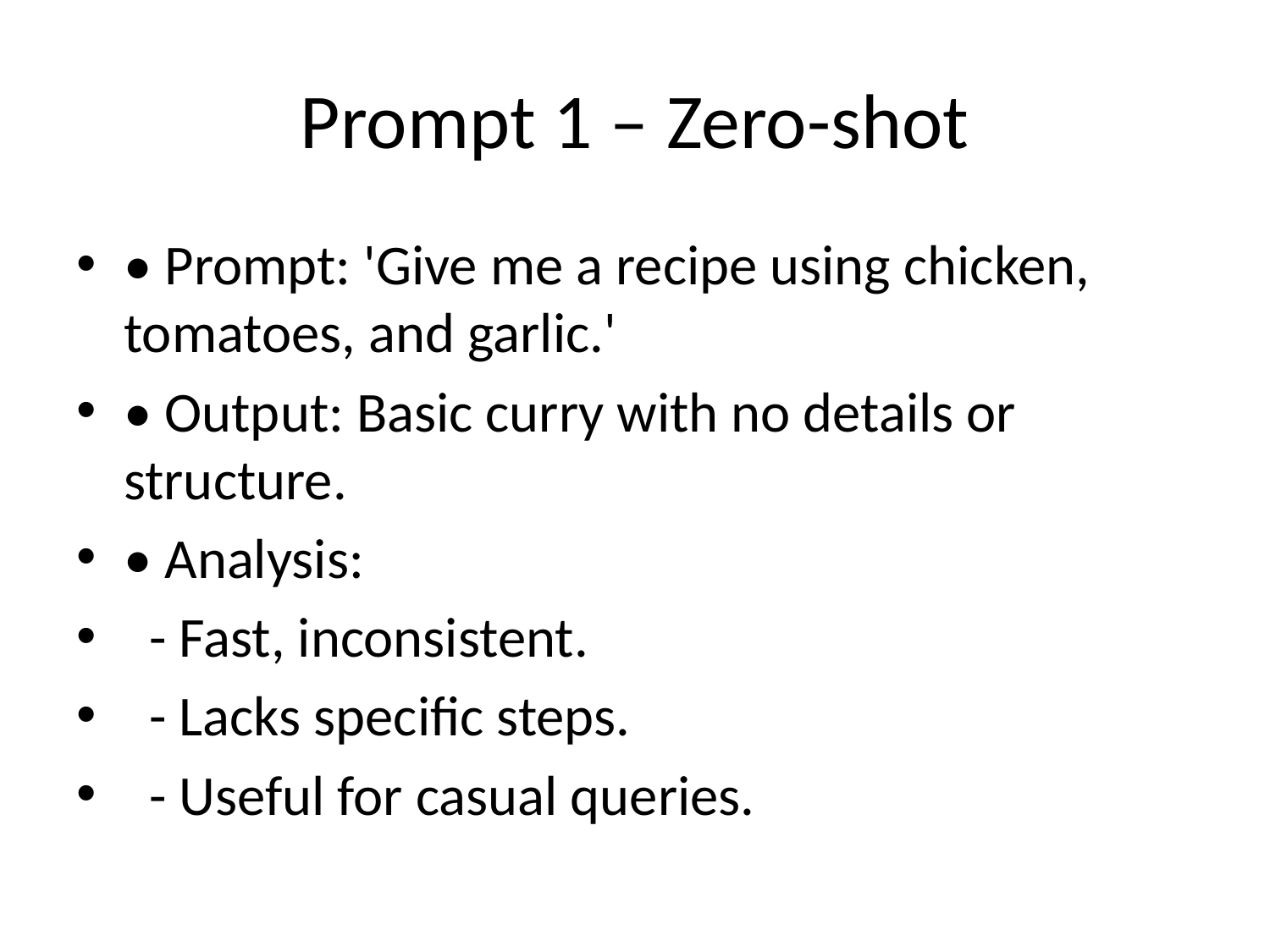

# Prompt 1 – Zero-shot
• Prompt: 'Give me a recipe using chicken, tomatoes, and garlic.'
• Output: Basic curry with no details or structure.
• Analysis:
  - Fast, inconsistent.
  - Lacks specific steps.
  - Useful for casual queries.